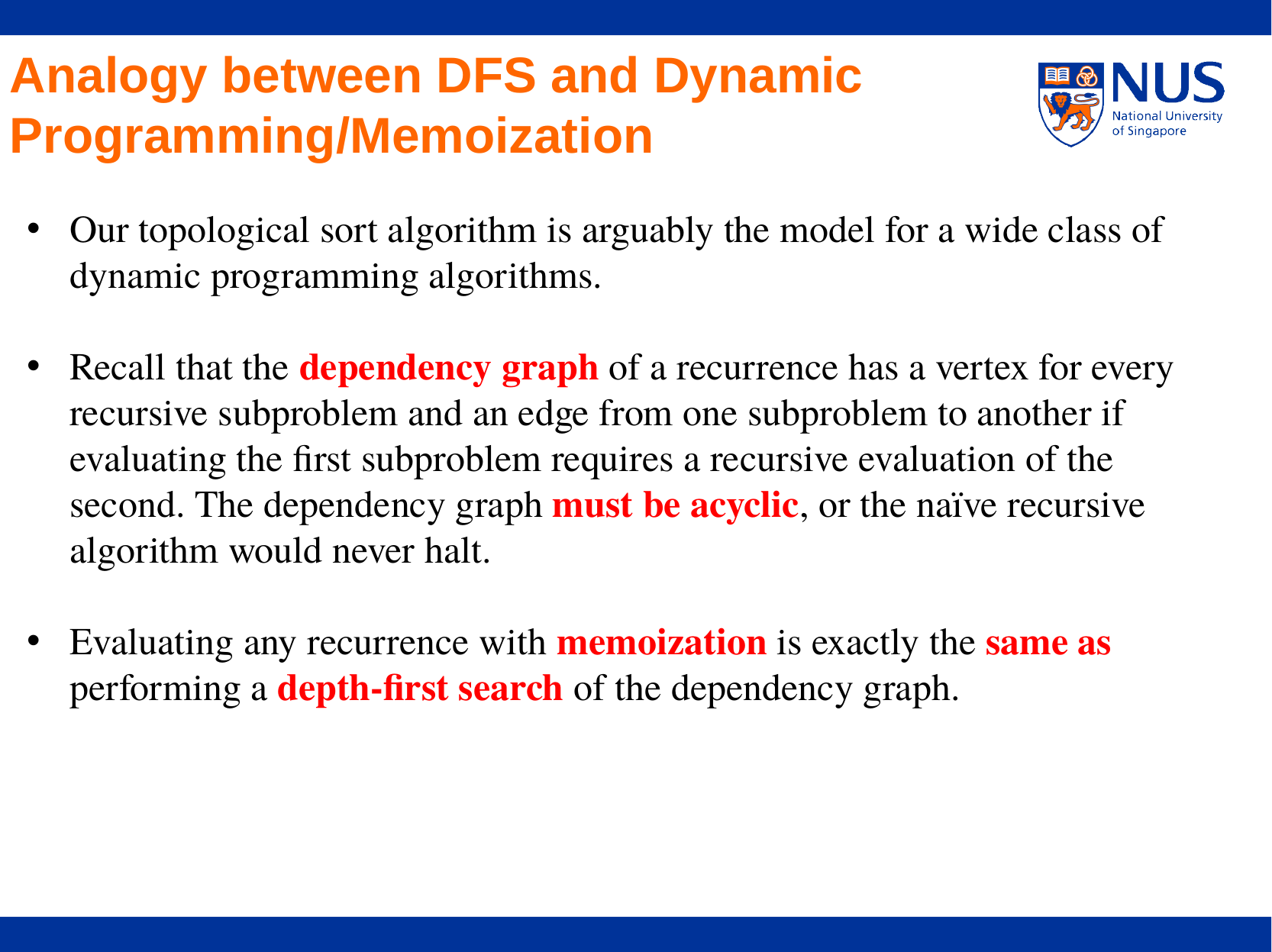

Analogy between DFS and Dynamic Programming/Memoization
Our topological sort algorithm is arguably the model for a wide class of dynamic programming algorithms.
Recall that the dependency graph of a recurrence has a vertex for every recursive subproblem and an edge from one subproblem to another if evaluating the first subproblem requires a recursive evaluation of the second. The dependency graph must be acyclic, or the naïve recursive algorithm would never halt.

Evaluating any recurrence with memoization is exactly the same as performing a depth-first search of the dependency graph.